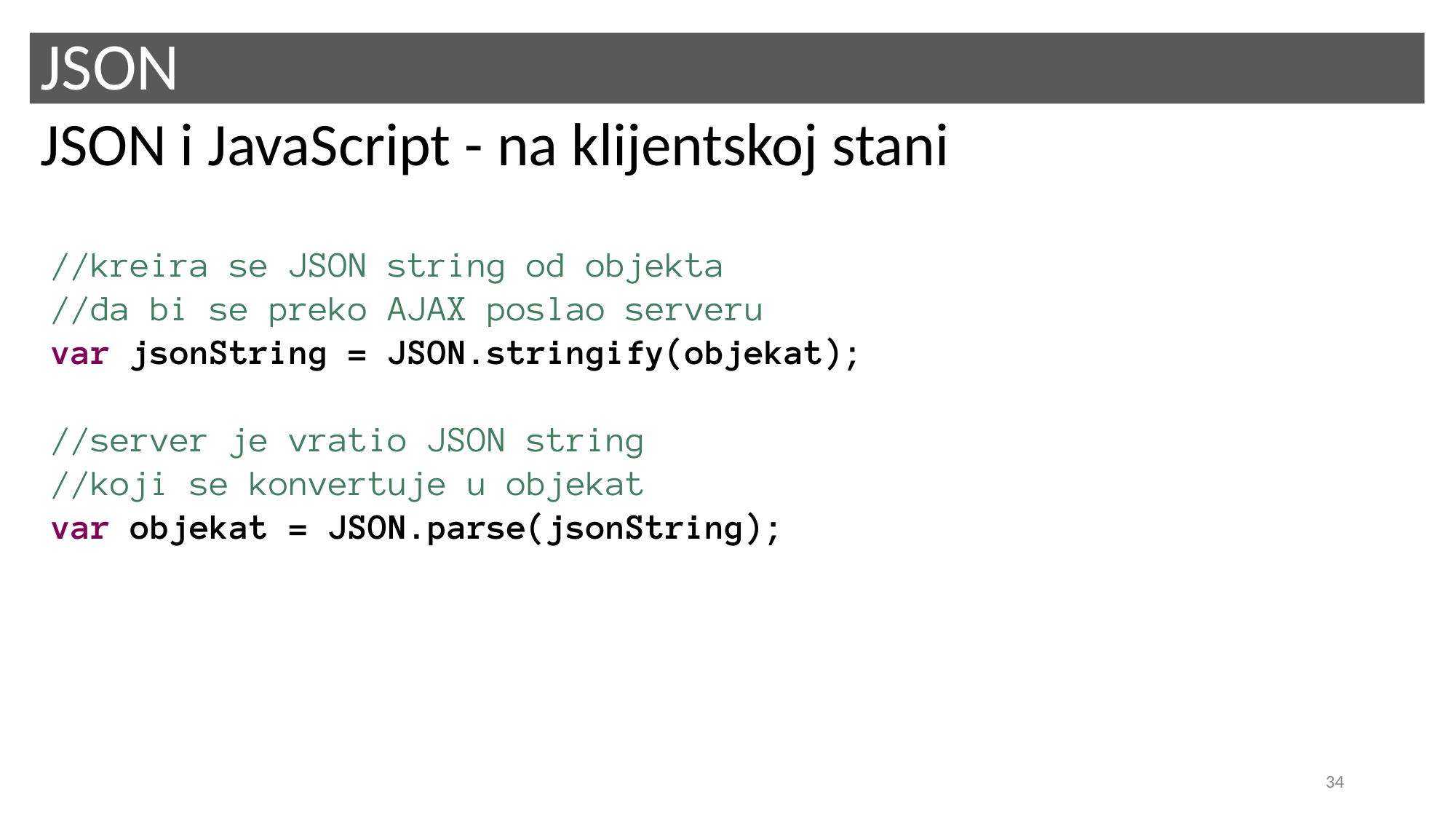

# JSON
JSON i JavaScript - na klijentskoj stani
//kreira se JSON string od objekta
//da bi se preko AJAX poslao serveru
var jsonString = JSON.stringify(objekat);

//server je vratio JSON string
//koji se konvertuje u objekat
var objekat = JSON.parse(jsonString);
34